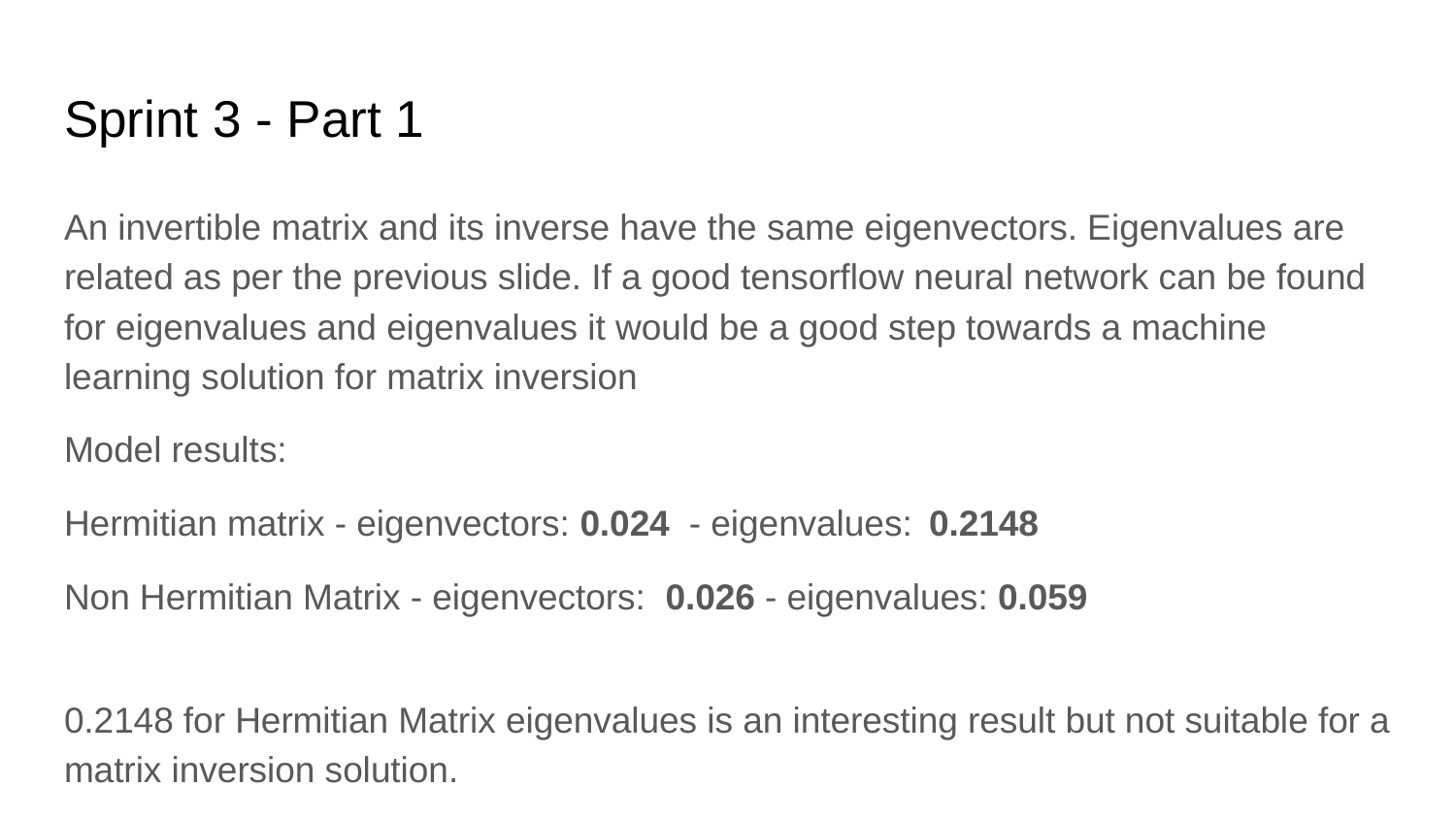

# Sprint 3 - Part 1
An invertible matrix and its inverse have the same eigenvectors. Eigenvalues are related as per the previous slide. If a good tensorflow neural network can be found for eigenvalues and eigenvalues it would be a good step towards a machine learning solution for matrix inversion
Model results:
Hermitian matrix - eigenvectors: 0.024  - eigenvalues: 	0.2148
Non Hermitian Matrix - eigenvectors:  0.026 - eigenvalues: 0.059
0.2148 for Hermitian Matrix eigenvalues is an interesting result but not suitable for a matrix inversion solution.